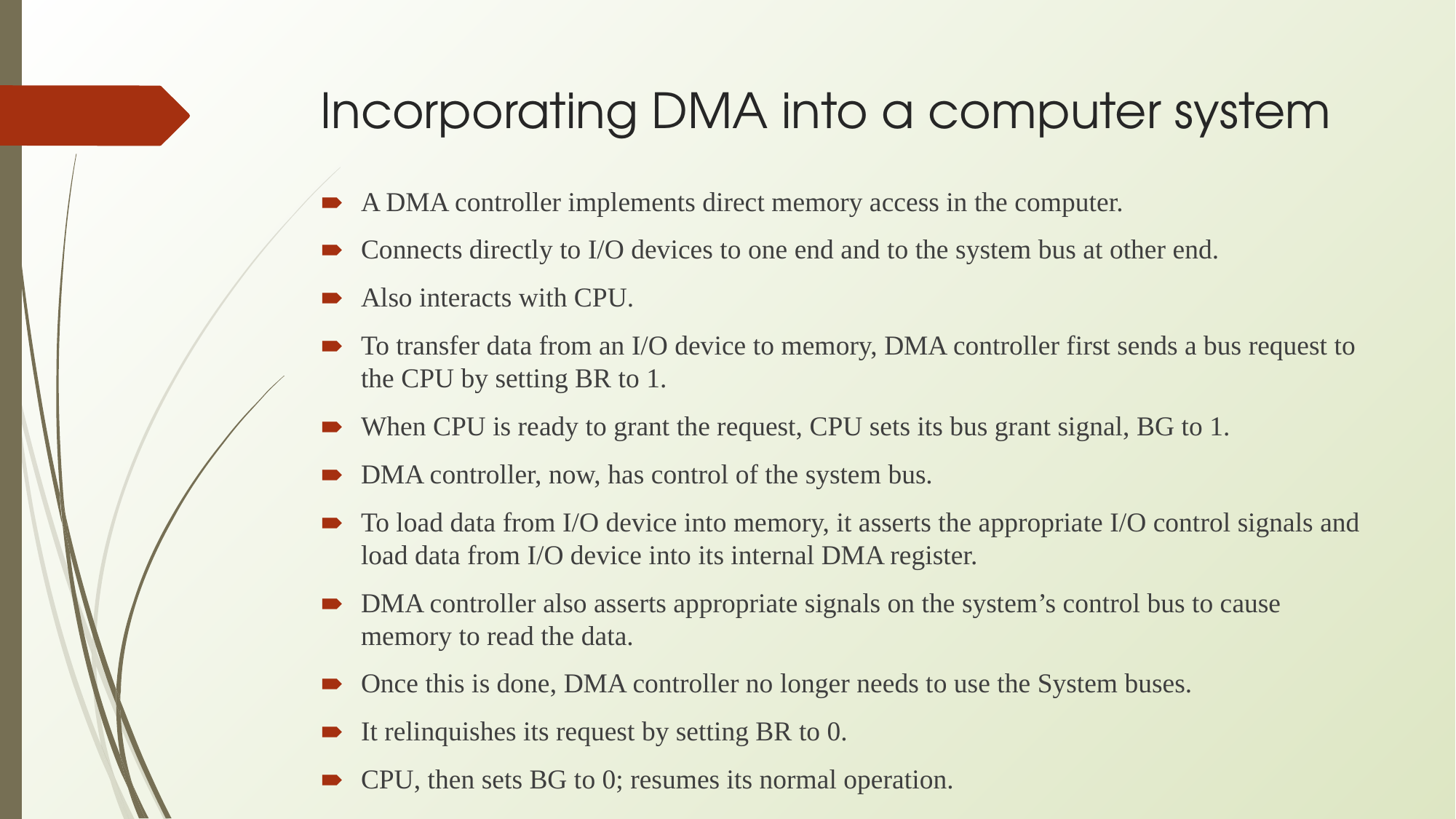

# Incorporating DMA into a computer system
A DMA controller implements direct memory access in the computer.
Connects directly to I/O devices to one end and to the system bus at other end.
Also interacts with CPU.
To transfer data from an I/O device to memory, DMA controller first sends a bus request to the CPU by setting BR to 1.
When CPU is ready to grant the request, CPU sets its bus grant signal, BG to 1.
DMA controller, now, has control of the system bus.
To load data from I/O device into memory, it asserts the appropriate I/O control signals and load data from I/O device into its internal DMA register.
DMA controller also asserts appropriate signals on the system’s control bus to cause memory to read the data.
Once this is done, DMA controller no longer needs to use the System buses.
It relinquishes its request by setting BR to 0.
CPU, then sets BG to 0; resumes its normal operation.